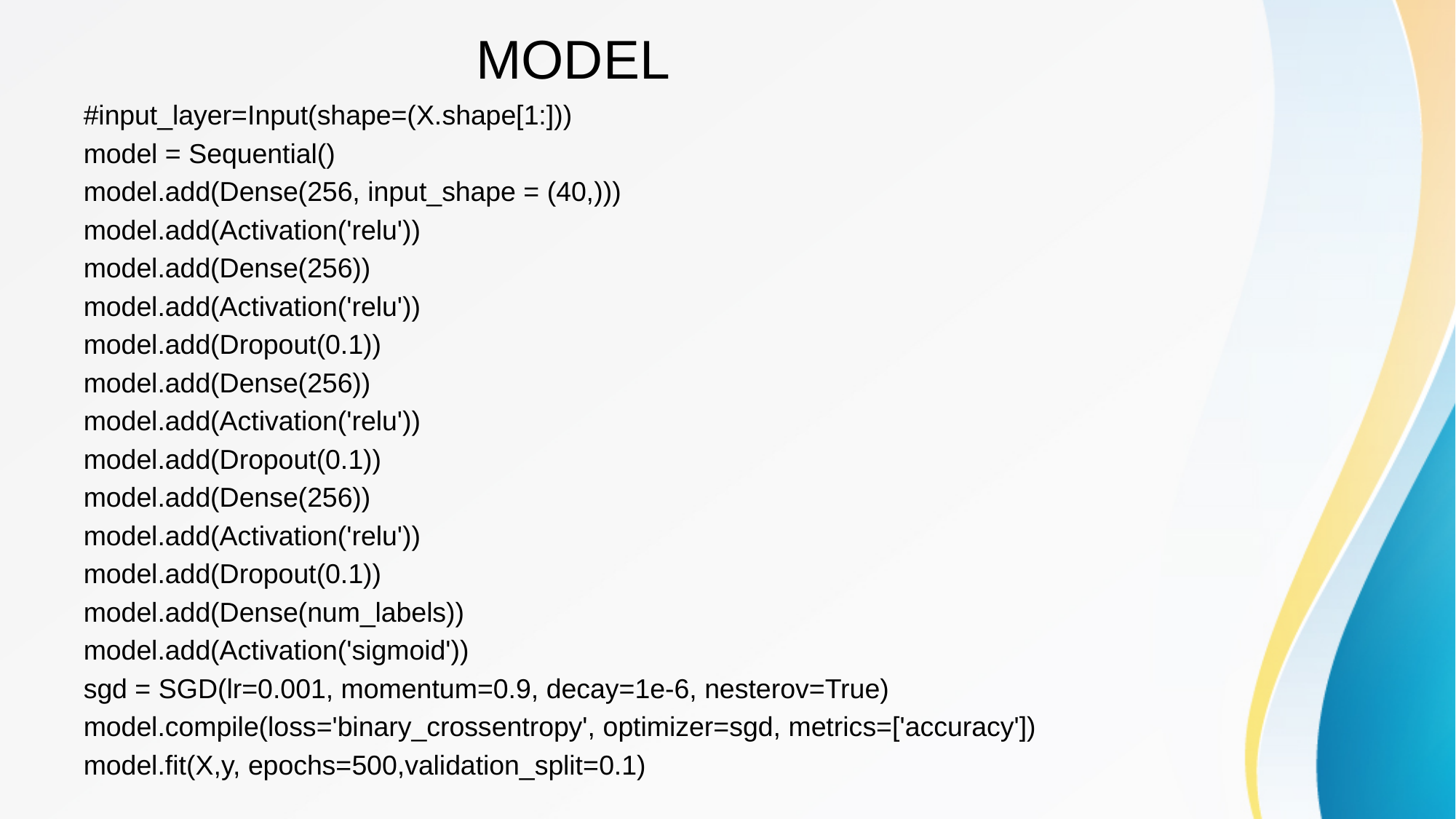

# MODEL
#input_layer=Input(shape=(X.shape[1:]))
model = Sequential()
model.add(Dense(256, input_shape = (40,)))
model.add(Activation('relu'))
model.add(Dense(256))
model.add(Activation('relu'))
model.add(Dropout(0.1))
model.add(Dense(256))
model.add(Activation('relu'))
model.add(Dropout(0.1))
model.add(Dense(256))
model.add(Activation('relu'))
model.add(Dropout(0.1))
model.add(Dense(num_labels))
model.add(Activation('sigmoid'))
sgd = SGD(lr=0.001, momentum=0.9, decay=1e-6, nesterov=True)
model.compile(loss='binary_crossentropy', optimizer=sgd, metrics=['accuracy'])
model.fit(X,y, epochs=500,validation_split=0.1)